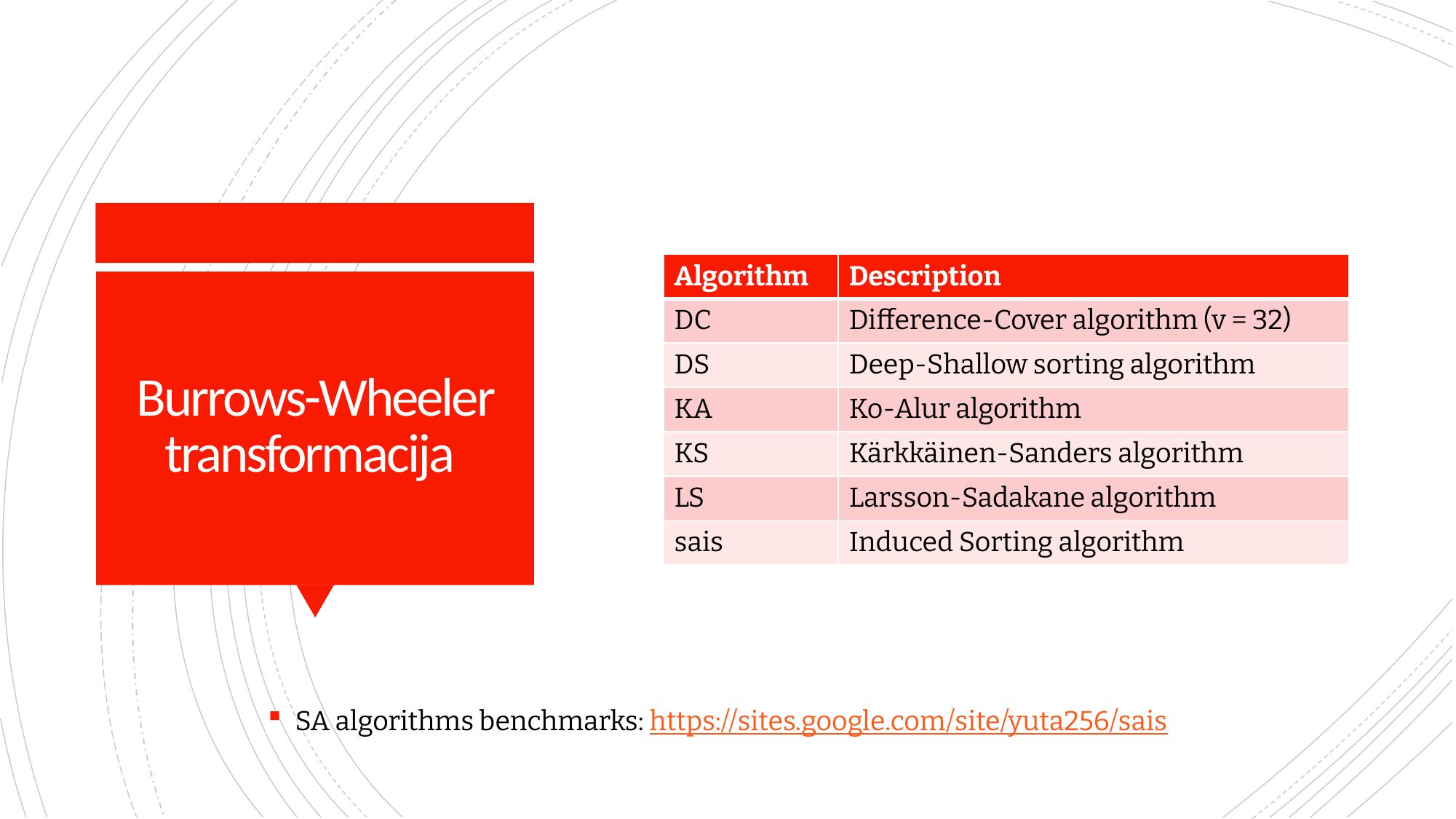

| Algorithm | Description |
| --- | --- |
| DC | Difference-Cover algorithm (v = 32) |
| DS | Deep-Shallow sorting algorithm |
| KA | Ko-Alur algorithm |
| KS | Kärkkäinen-Sanders algorithm |
| LS | Larsson-Sadakane algorithm |
| sais | Induced Sorting algorithm |
# Burrows-Wheeler transformacija
SA algorithms benchmarks: https://sites.google.com/site/yuta256/sais